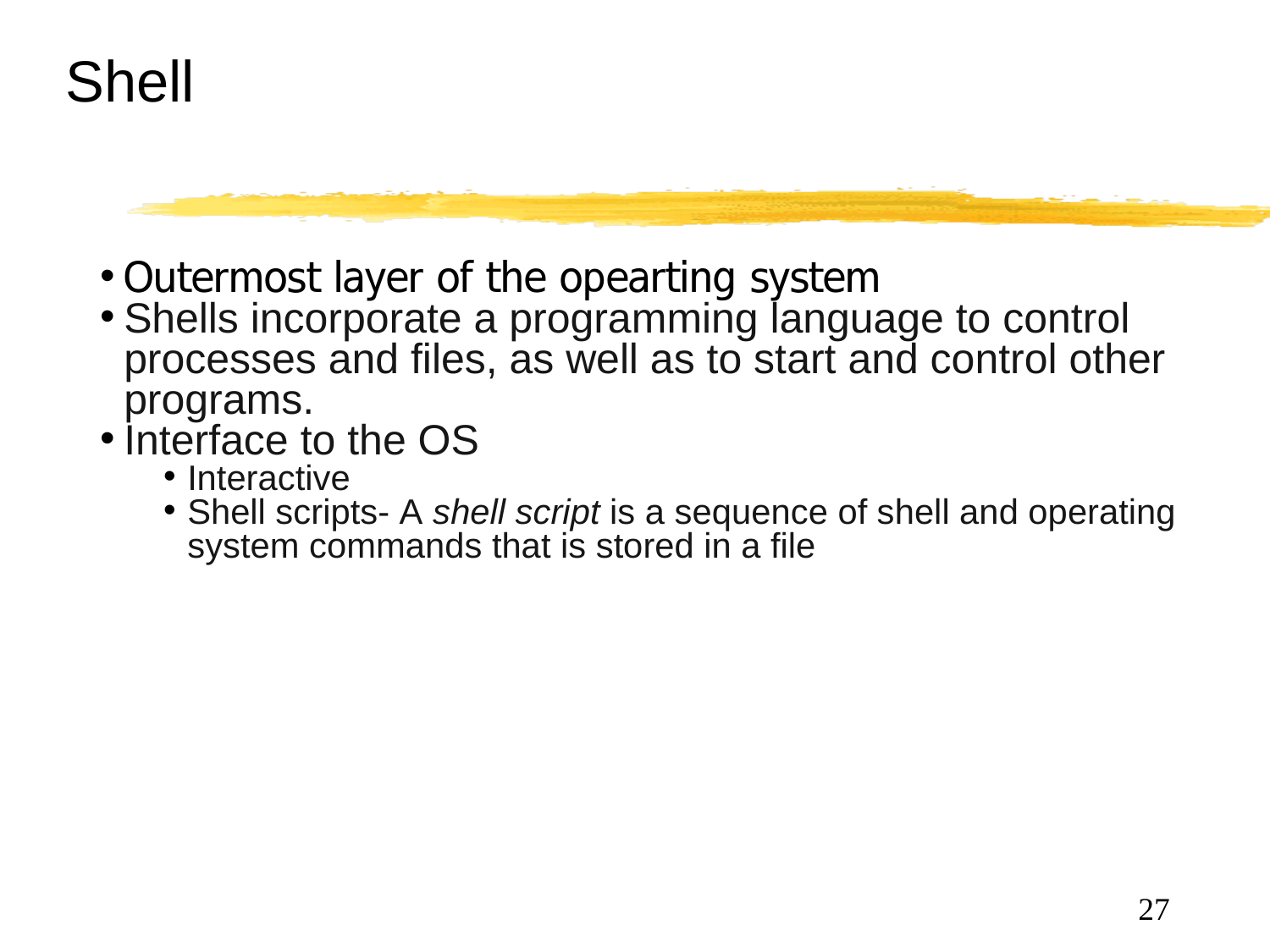

# Shell
Outermost layer of the opearting system
Shells incorporate a programming language to control processes and files, as well as to start and control other programs.
Interface to the OS
Interactive
Shell scripts- A shell script is a sequence of shell and operating system commands that is stored in a file
27